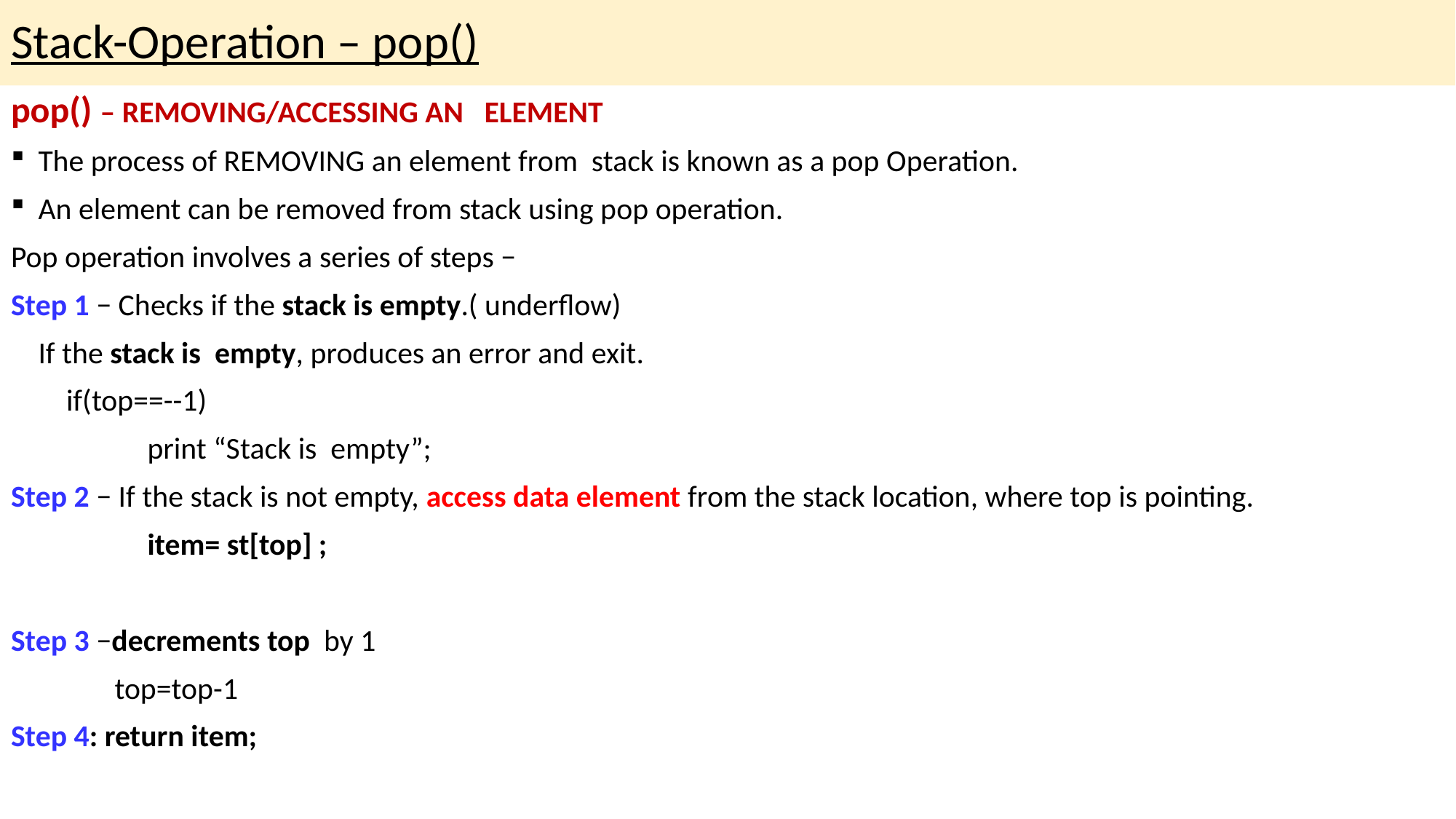

# Stack-Operation – pop()
pop() – REMOVING/ACCESSING AN   ELEMENT
The process of REMOVING an element from  stack is known as a pop Operation.
An element can be removed from stack using pop operation.
Pop operation involves a series of steps −
Step 1 − Checks if the stack is empty.( underflow)
	If the stack is  empty, produces an error and exit.
        if(top==--1)
		print “Stack is  empty”;
Step 2 − If the stack is not empty, access data element from the stack location, where top is pointing.
      	item= st[top] ;

Step 3 −decrements top  by 1
               top=top-1
Step 4: return item;